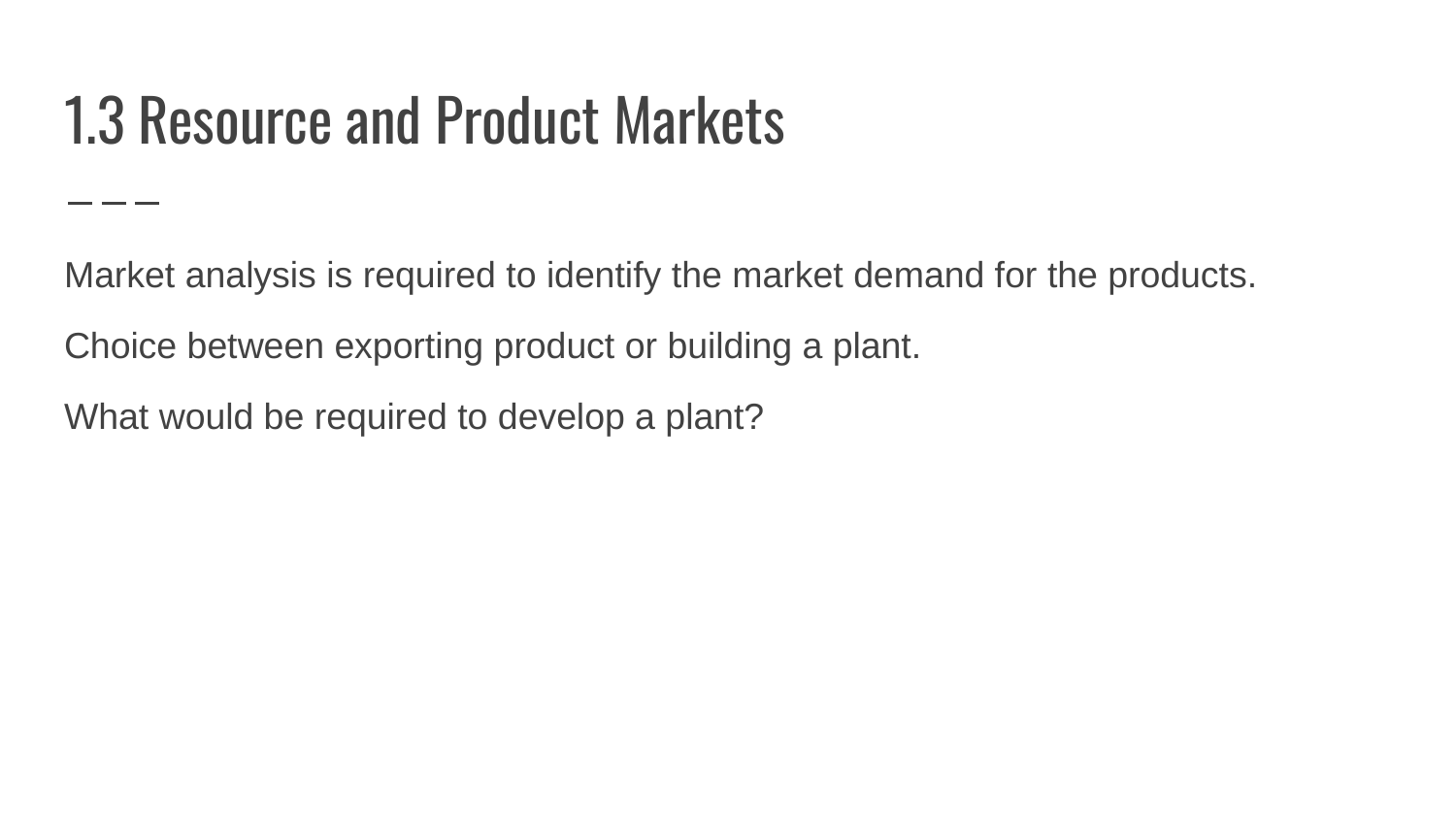

# 1.3 Resource and Product Markets
Market analysis is required to identify the market demand for the products.
Choice between exporting product or building a plant.
What would be required to develop a plant?